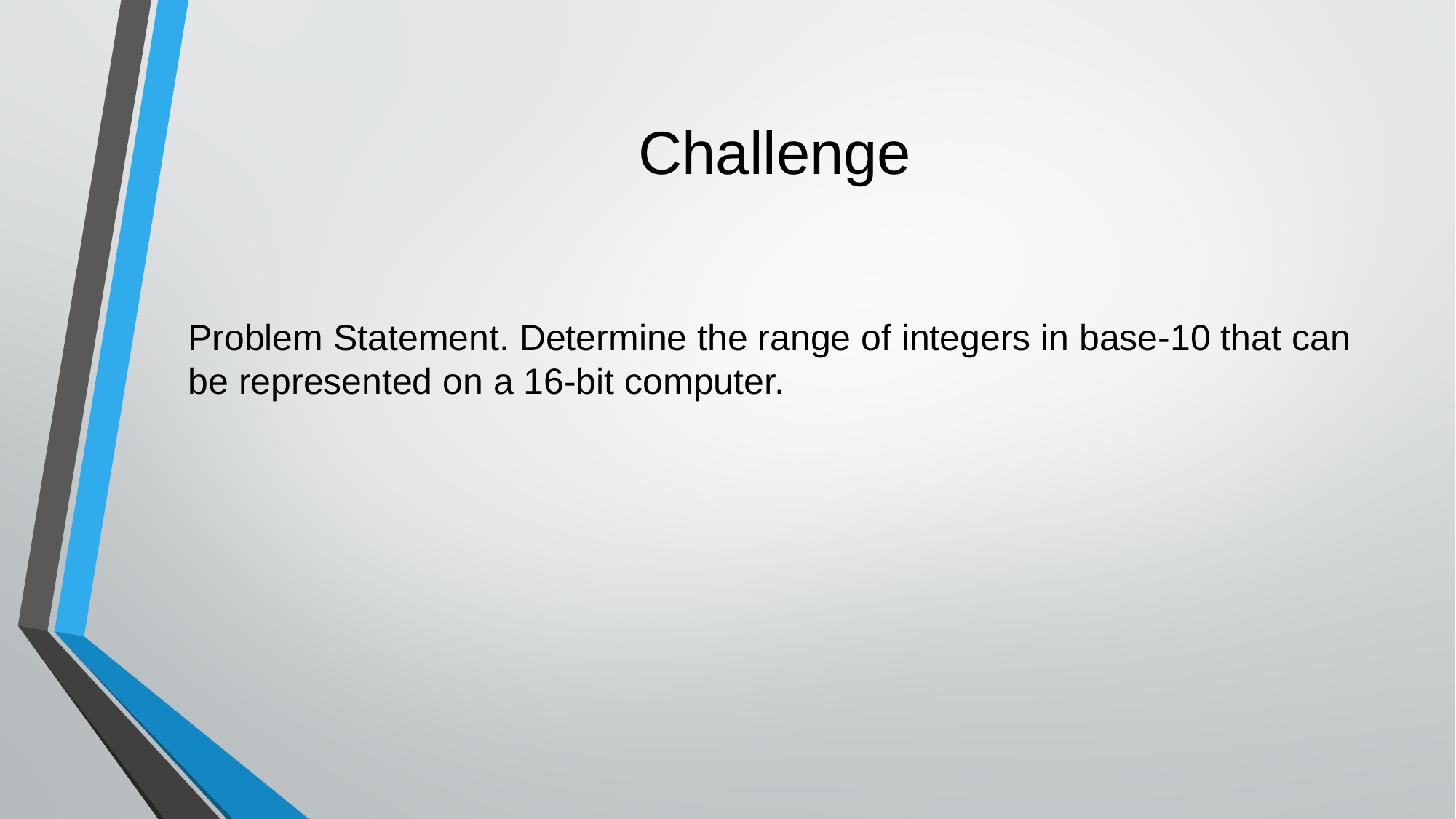

# Challenge
Problem Statement. Determine the range of integers in base-10 that can be represented on a 16-bit computer.